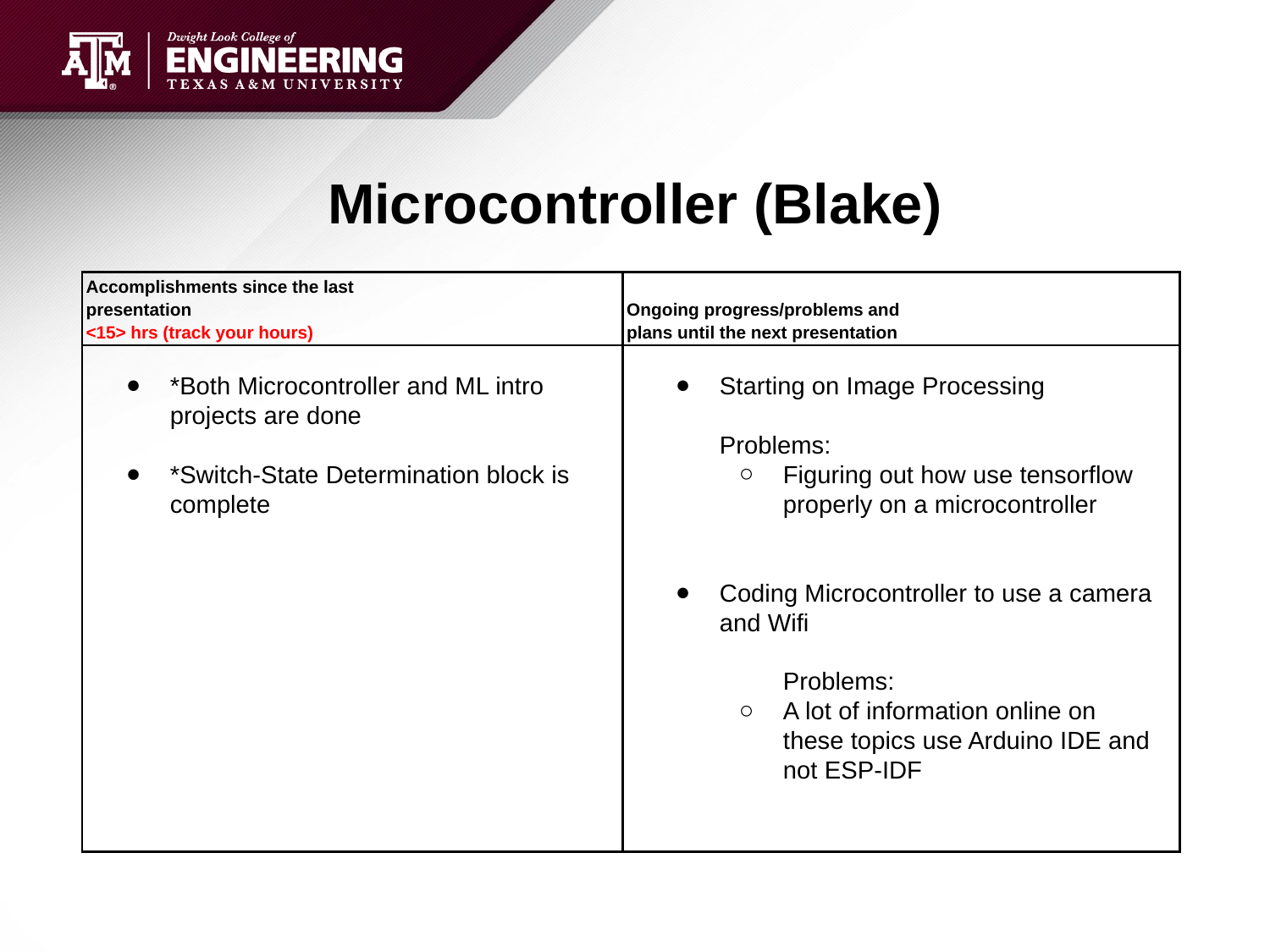

# Microcontroller (Blake)
| Accomplishments since the last presentation <15> hrs (track your hours) | Ongoing progress/problems and plans until the next presentation |
| --- | --- |
|  |  |
*Both Microcontroller and ML intro projects are done

*Switch-State Determination block is complete

Starting on Image Processing

Problems:
Figuring out how use tensorflow properly on a microcontroller

Coding Microcontroller to use a camera and Wifi

	Problems:
A lot of information online on these topics use Arduino IDE and not ESP-IDF